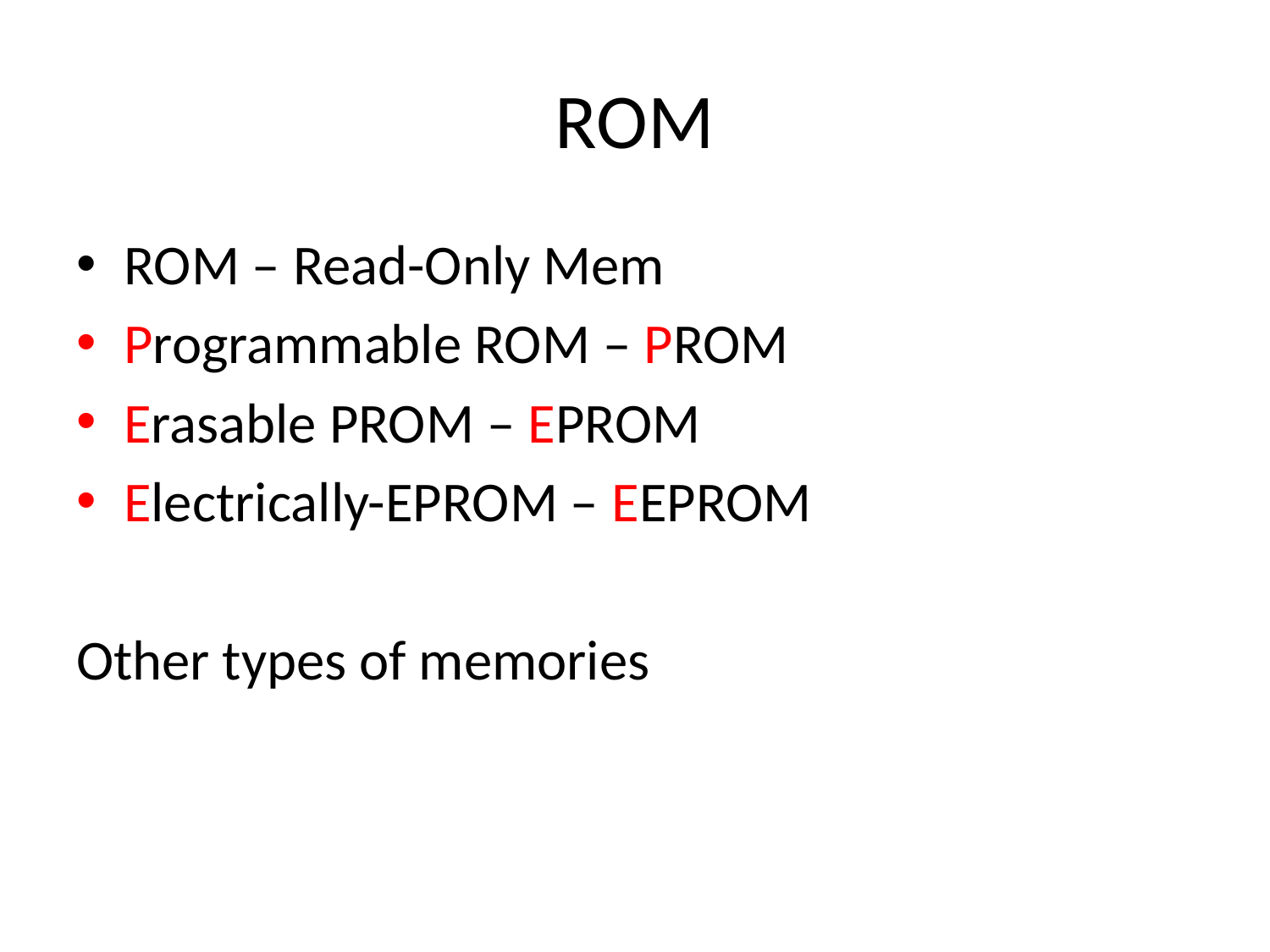

# ROM
ROM – Read-Only Mem
Programmable ROM – PROM
Erasable PROM – EPROM
Electrically-EPROM – EEPROM

Other types of memories